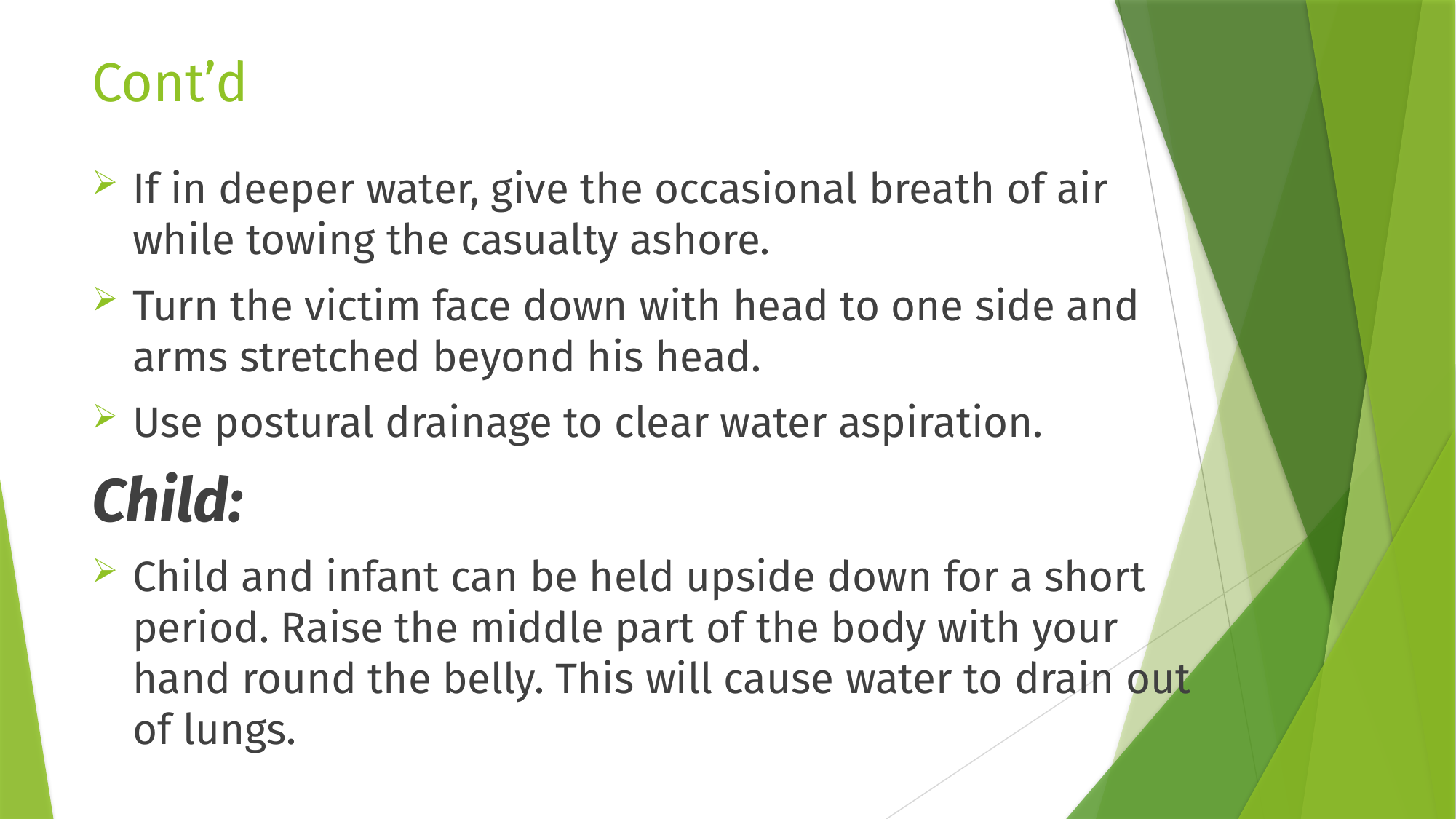

# Cont’d
If in deeper water, give the occasional breath of air while towing the casualty ashore.
Turn the victim face down with head to one side and arms stretched beyond his head.
Use postural drainage to clear water aspiration.
Child:
Child and infant can be held upside down for a short period. Raise the middle part of the body with your hand round the belly. This will cause water to drain out of lungs.